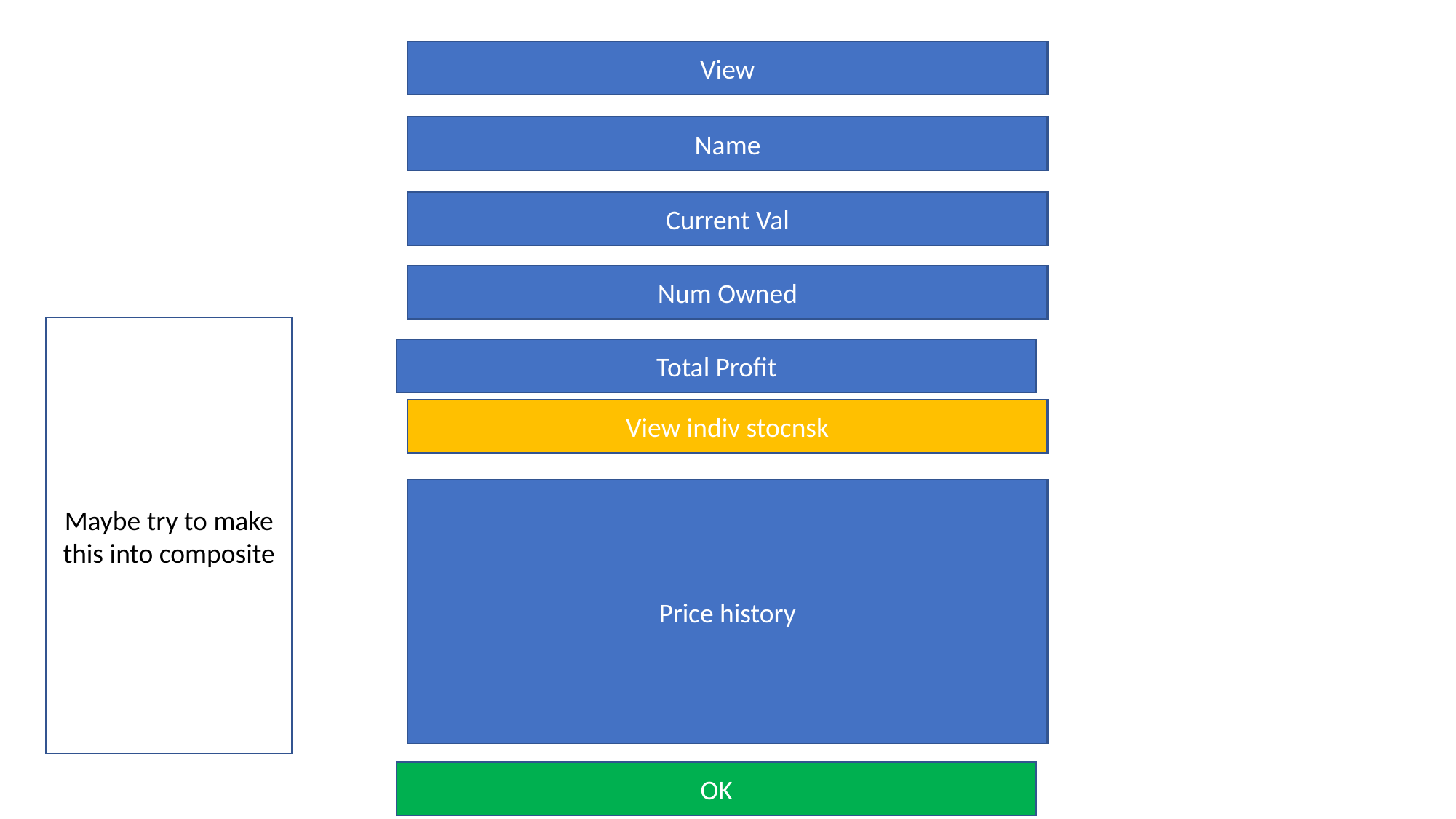

View
Name
Current Val
Num Owned
Maybe try to make this into composite
Total Profit
View indiv stocnsk
Price history
OK